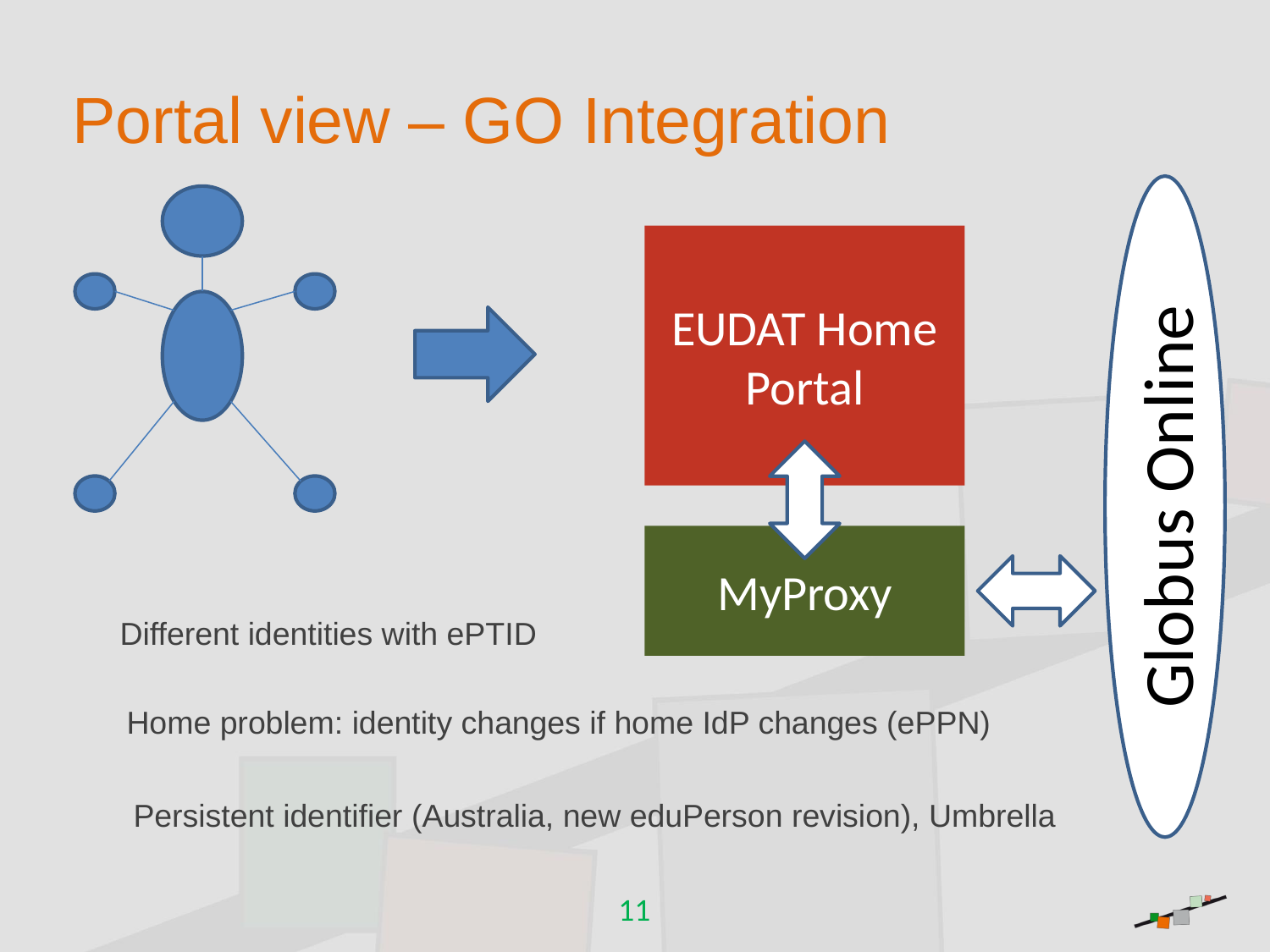

# Portal view – GO Integration
Globus Online

EUDAT Home Portal

MyProxy

Different identities with ePTID
Home problem: identity changes if home IdP changes (ePPN)
Persistent identifier (Australia, new eduPerson revision), Umbrella

11